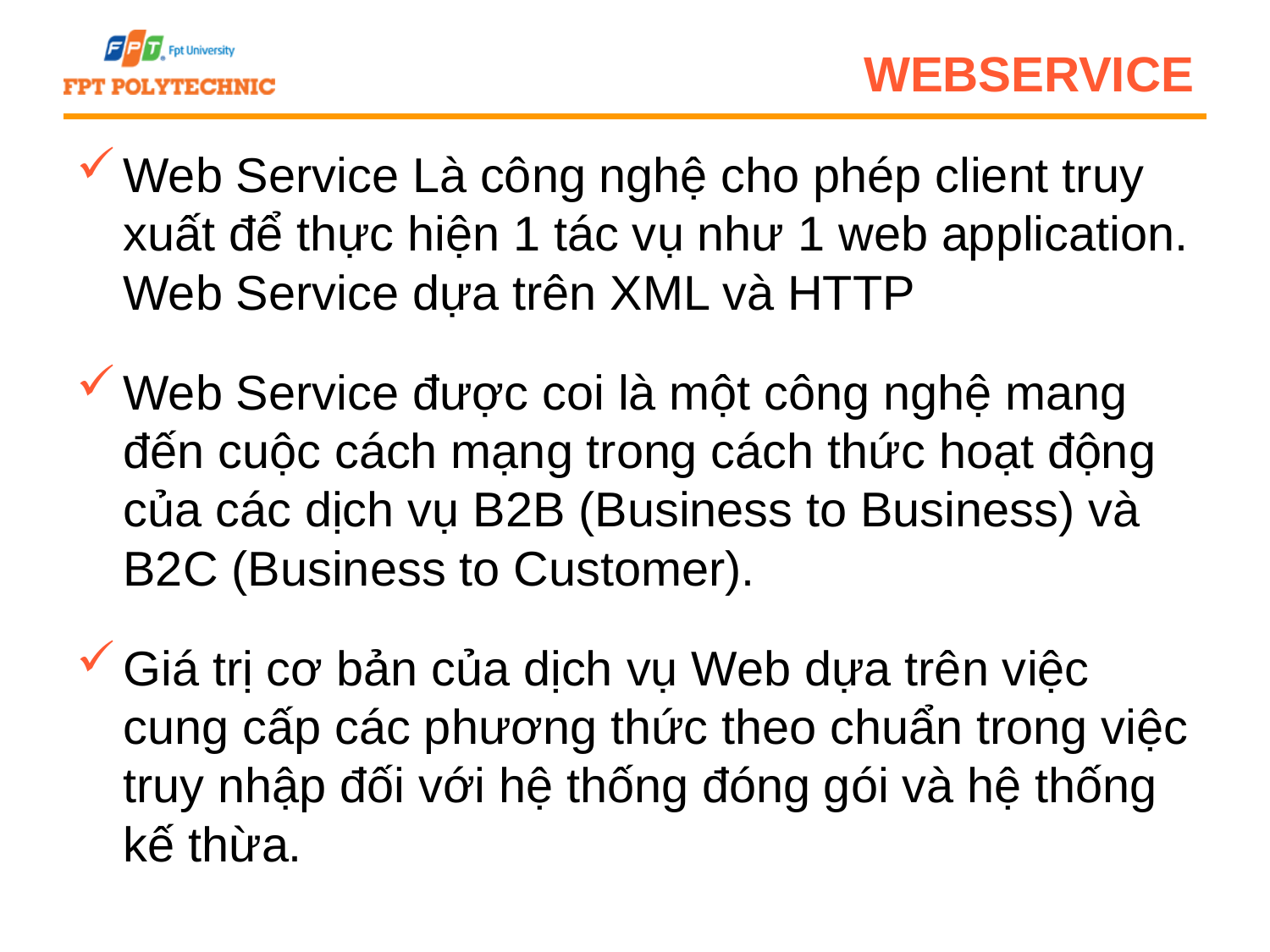

# WebService
Web Service Là công nghệ cho phép client truy xuất để thực hiện 1 tác vụ như 1 web application. Web Service dựa trên XML và HTTP
Web Service được coi là một công nghệ mang đến cuộc cách mạng trong cách thức hoạt động của các dịch vụ B2B (Business to Business) và B2C (Business to Customer).
Giá trị cơ bản của dịch vụ Web dựa trên việc cung cấp các phương thức theo chuẩn trong việc truy nhập đối với hệ thống đóng gói và hệ thống kế thừa.